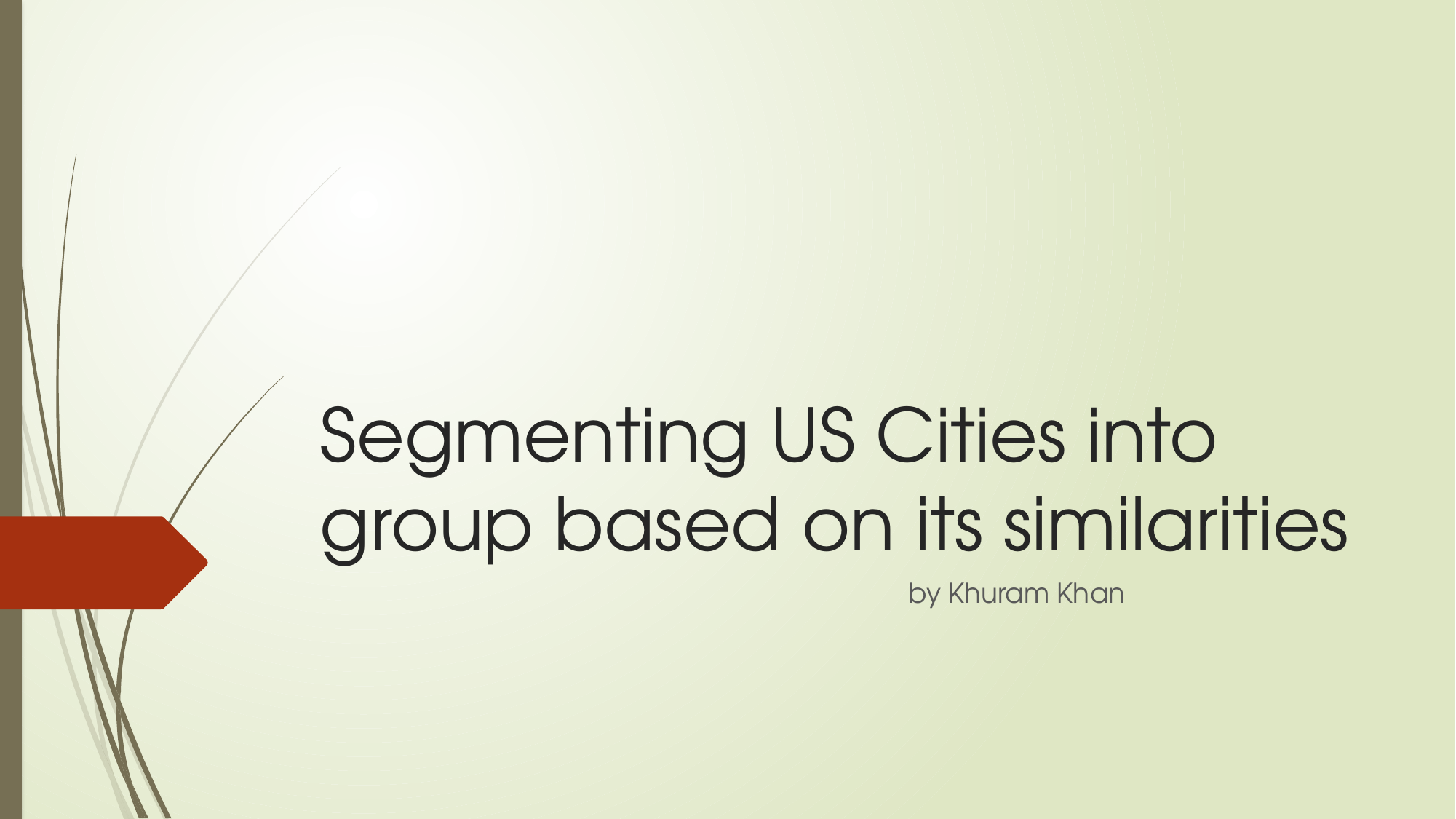

# Segmenting US Cities into group based on its similarities
                                                                             by Khuram Khan